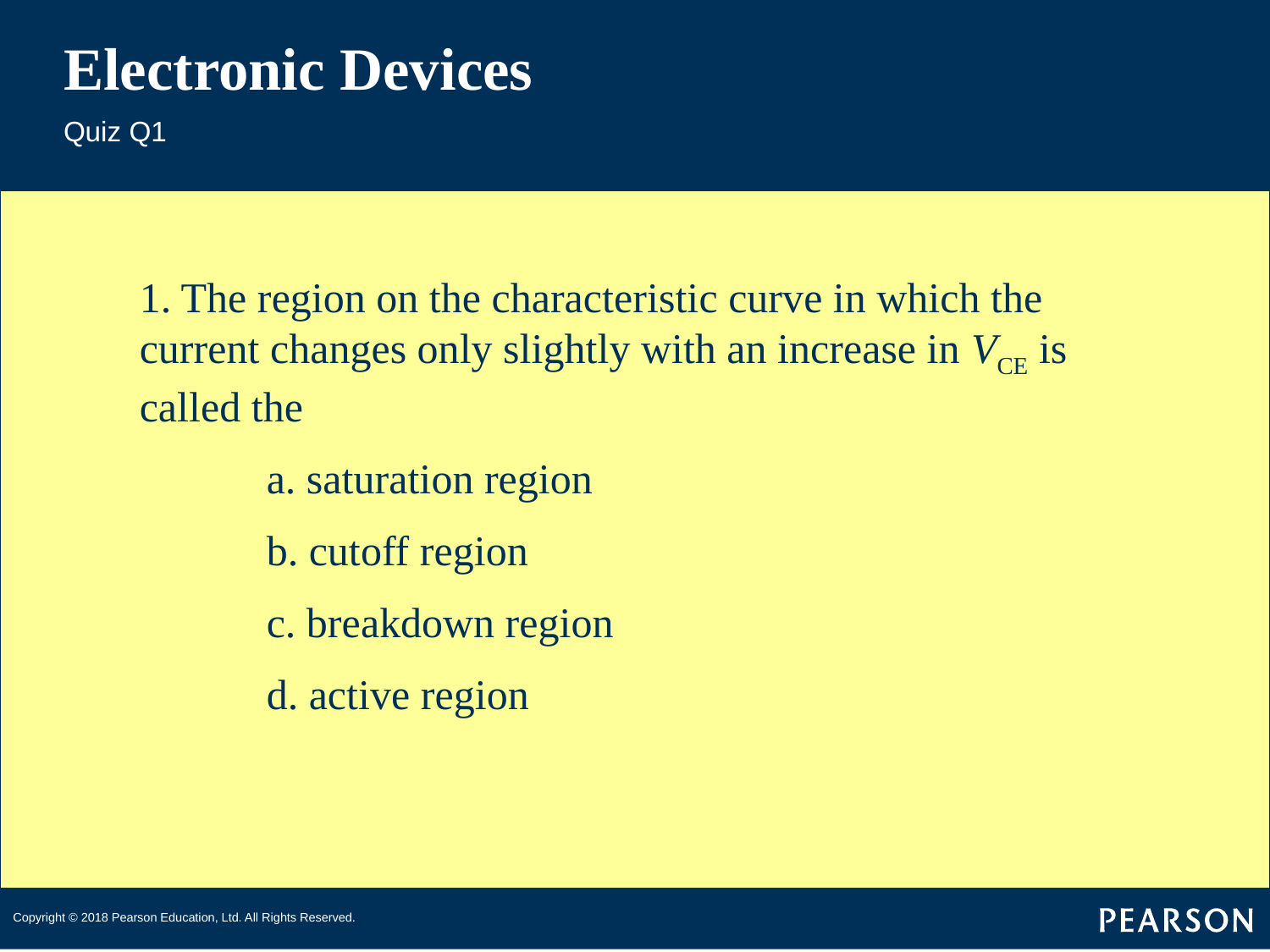

# Electronic Devices
Quiz Q1

1. The region on the characteristic curve in which the current changes only slightly with an increase in VCE is called the
	a. saturation region
	b. cutoff region
	c. breakdown region
	d. active region